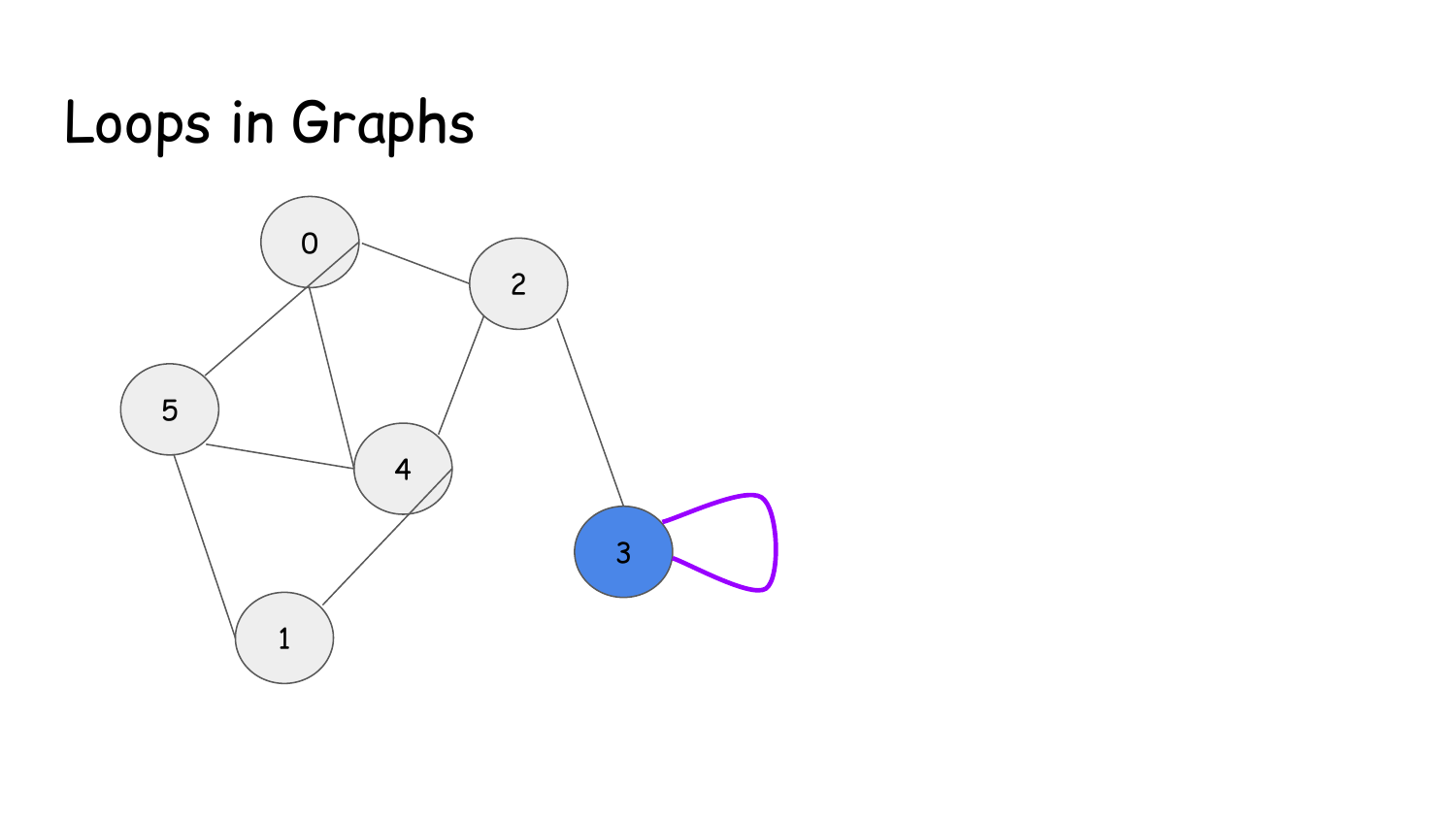

# Loops in Graphs

0
2
5
4

3
1